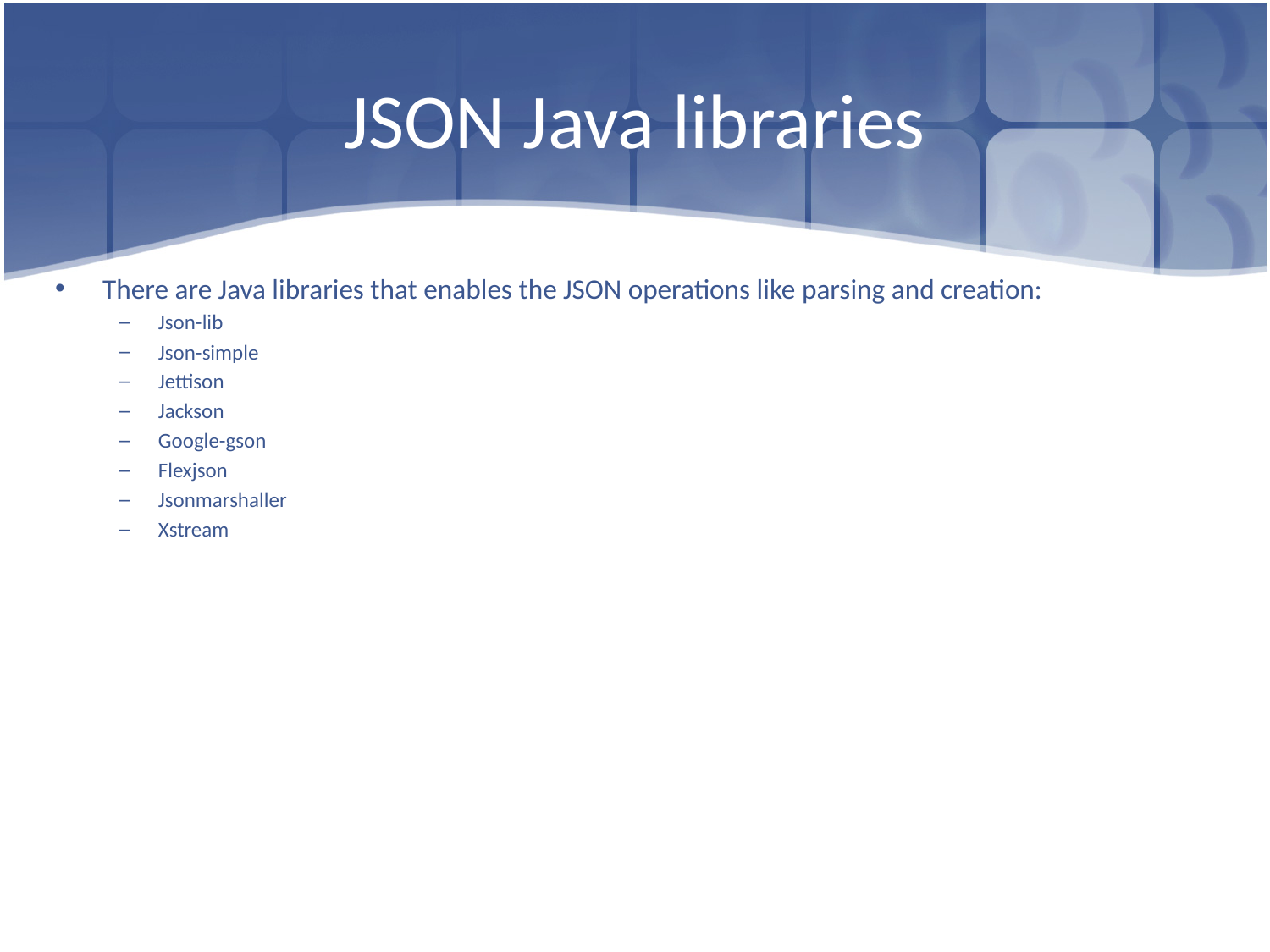

# JSON Java libraries
There are Java libraries that enables the JSON operations like parsing and creation:
Json-lib
Json-simple
Jettison
Jackson
Google-gson
Flexjson
Jsonmarshaller
Xstream